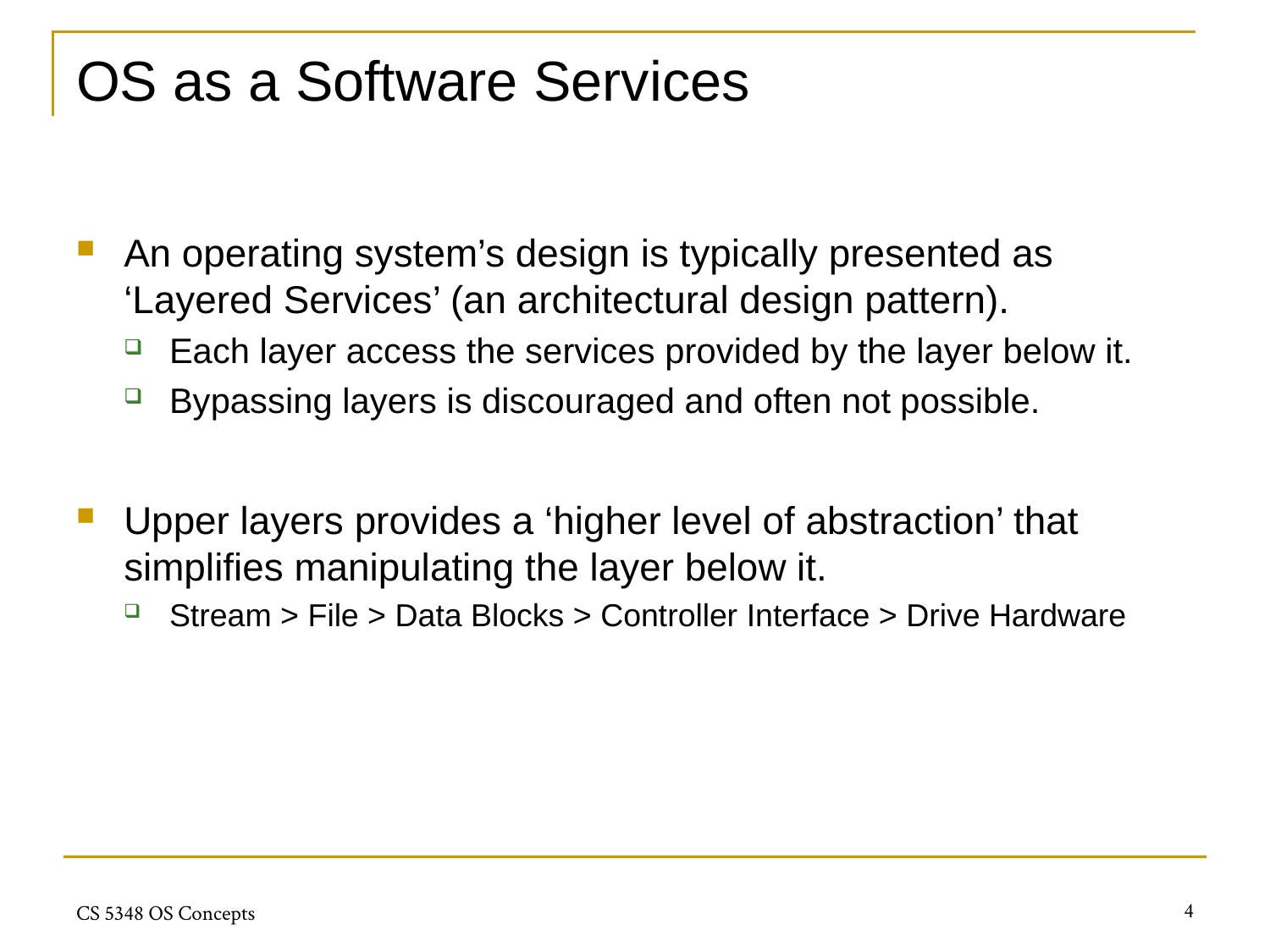

# OS as a Software Services
An operating system’s design is typically presented as
‘Layered Services’ (an architectural design pattern).
Each layer access the services provided by the layer below it.
Bypassing layers is discouraged and often not possible.

Upper layers provides a ‘higher level of abstraction’ that simplifies manipulating the layer below it.
Stream > File > Data Blocks > Controller Interface > Drive Hardware
4
CS 5348 OS Concepts